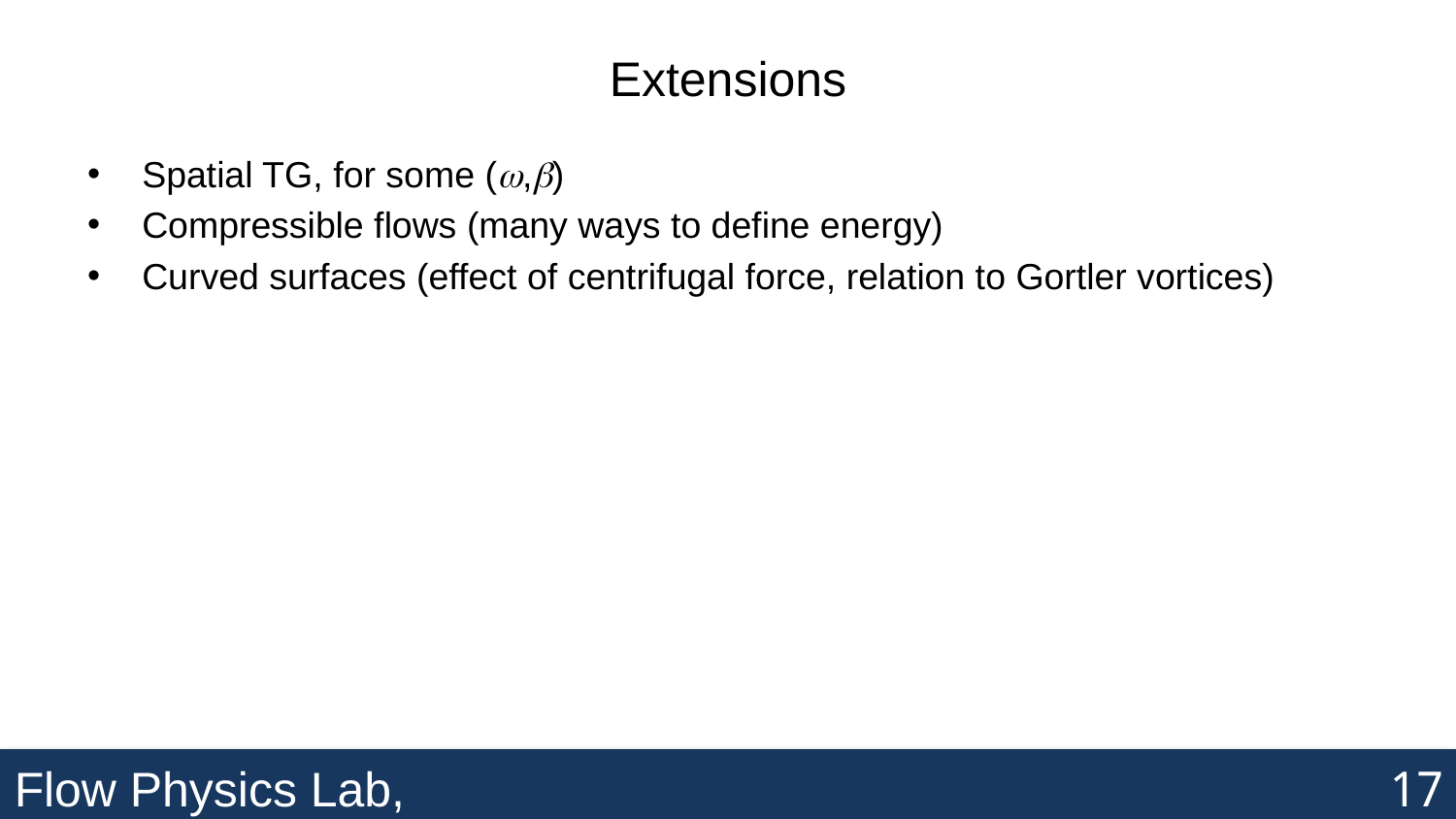

# Extensions
Spatial TG, for some (ω,β)
Compressible flows (many ways to define energy)
Curved surfaces (effect of centrifugal force, relation to Gortler vortices)